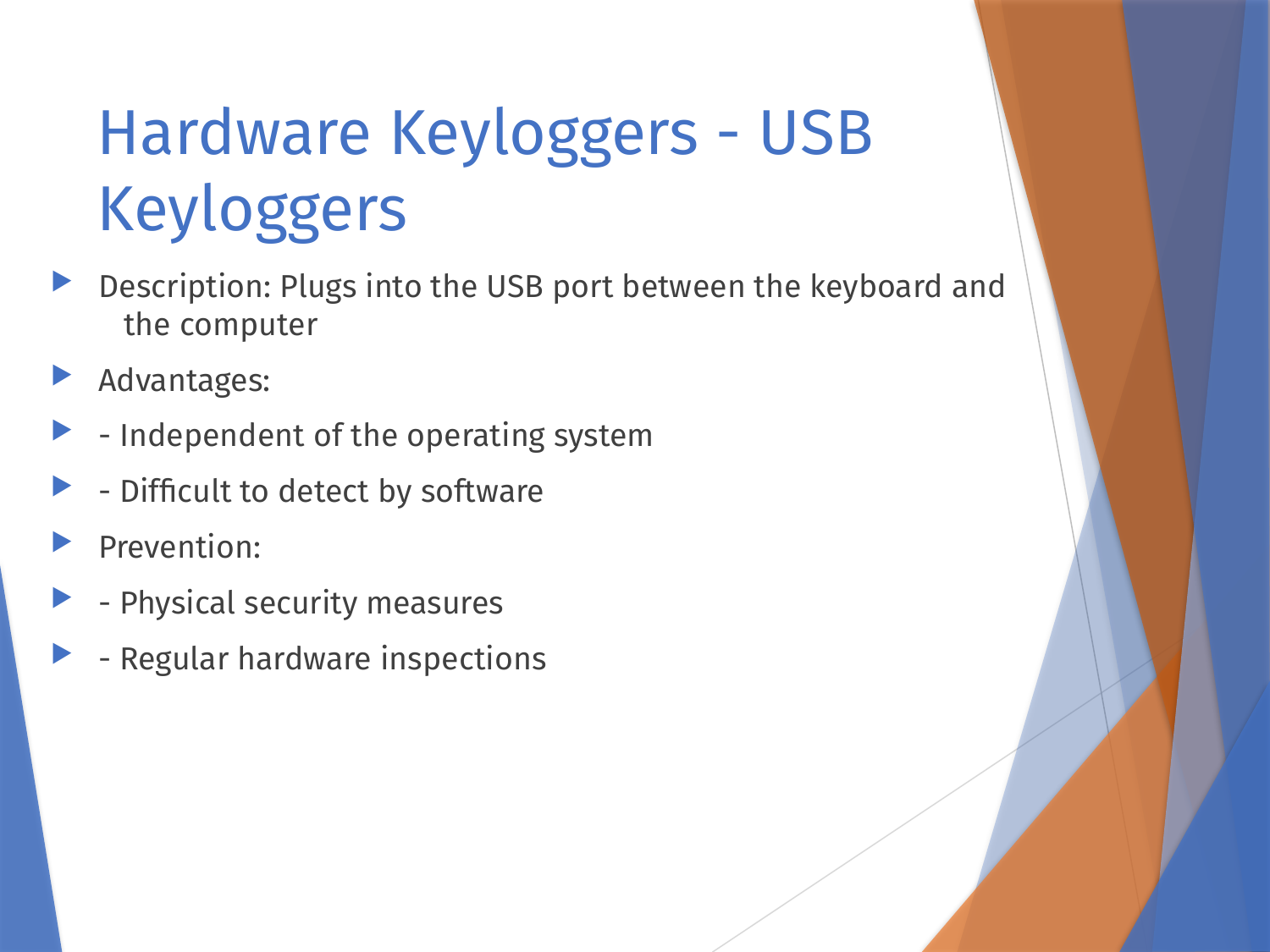

# Hardware Keyloggers - USB Keyloggers
Description: Plugs into the USB port between the keyboard and      the computer
Advantages:
- Independent of the operating system
- Difficult to detect by software
Prevention:
- Physical security measures
- Regular hardware inspections